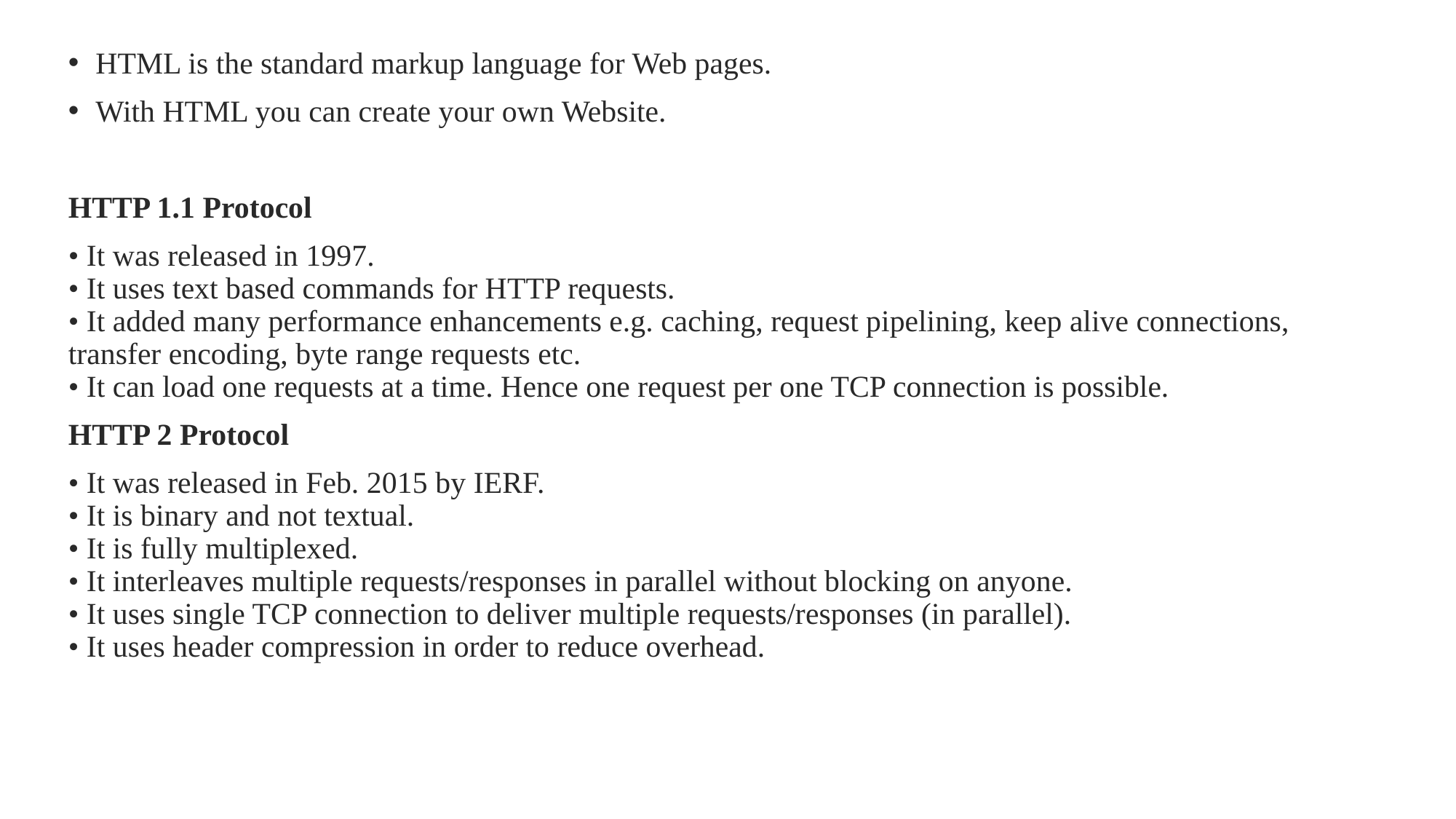

HTML is the standard markup language for Web pages.
With HTML you can create your own Website.

HTTP 1.1 Protocol
• It was released in 1997.
• It uses text based commands for HTTP requests.
• It added many performance enhancements e.g. caching, request pipelining, keep alive connections,   transfer encoding, byte range requests etc.
• It can load one requests at a time. Hence one request per one TCP connection is possible.
HTTP 2 Protocol
• It was released in Feb. 2015 by IERF.
• It is binary and not textual.
• It is fully multiplexed.
• It interleaves multiple requests/responses in parallel without blocking on anyone.
• It uses single TCP connection to deliver multiple requests/responses (in parallel).
• It uses header compression in order to reduce overhead.